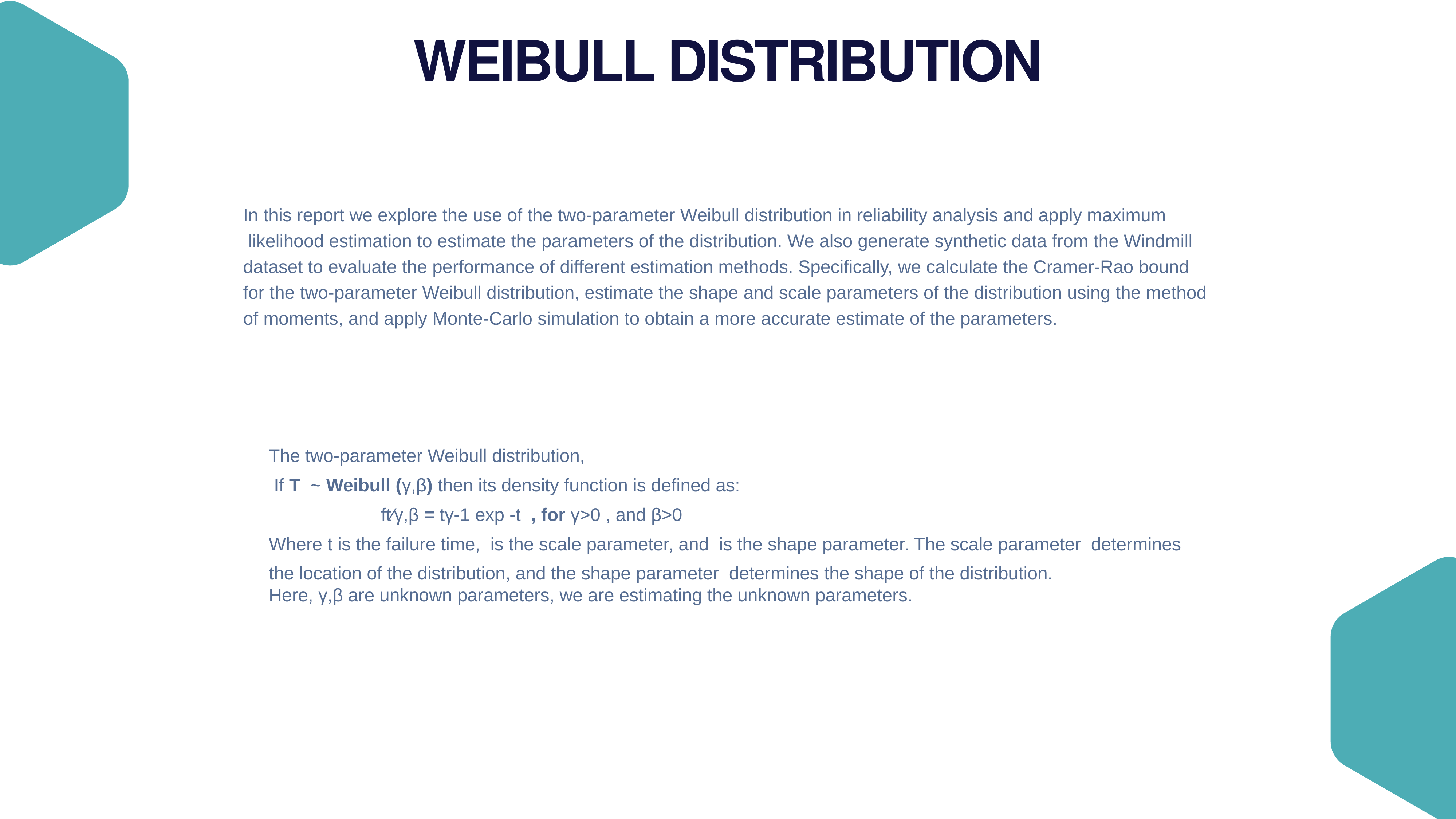

WEIBULL DISTRIBUTION
In this report we explore the use of the two-parameter Weibull distribution in reliability analysis and apply maximum
 likelihood estimation to estimate the parameters of the distribution. We also generate synthetic data from the Windmill
dataset to evaluate the performance of different estimation methods. Specifically, we calculate the Cramer-Rao bound
for the two-parameter Weibull distribution, estimate the shape and scale parameters of the distribution using the method
of moments, and apply Monte-Carlo simulation to obtain a more accurate estimate of the parameters.
The two-parameter Weibull distribution,
 If T  ~ Weibull (γ,β) then its density function is defined as:
                      ft∕γ,β = tγ-1 exp -t  , for γ>0 , and β>0
Where t is the failure time,  is the scale parameter, and  is the shape parameter. The scale parameter  determines
the location of the distribution, and the shape parameter  determines the shape of the distribution.
Here, γ,β are unknown parameters, we are estimating the unknown parameters.